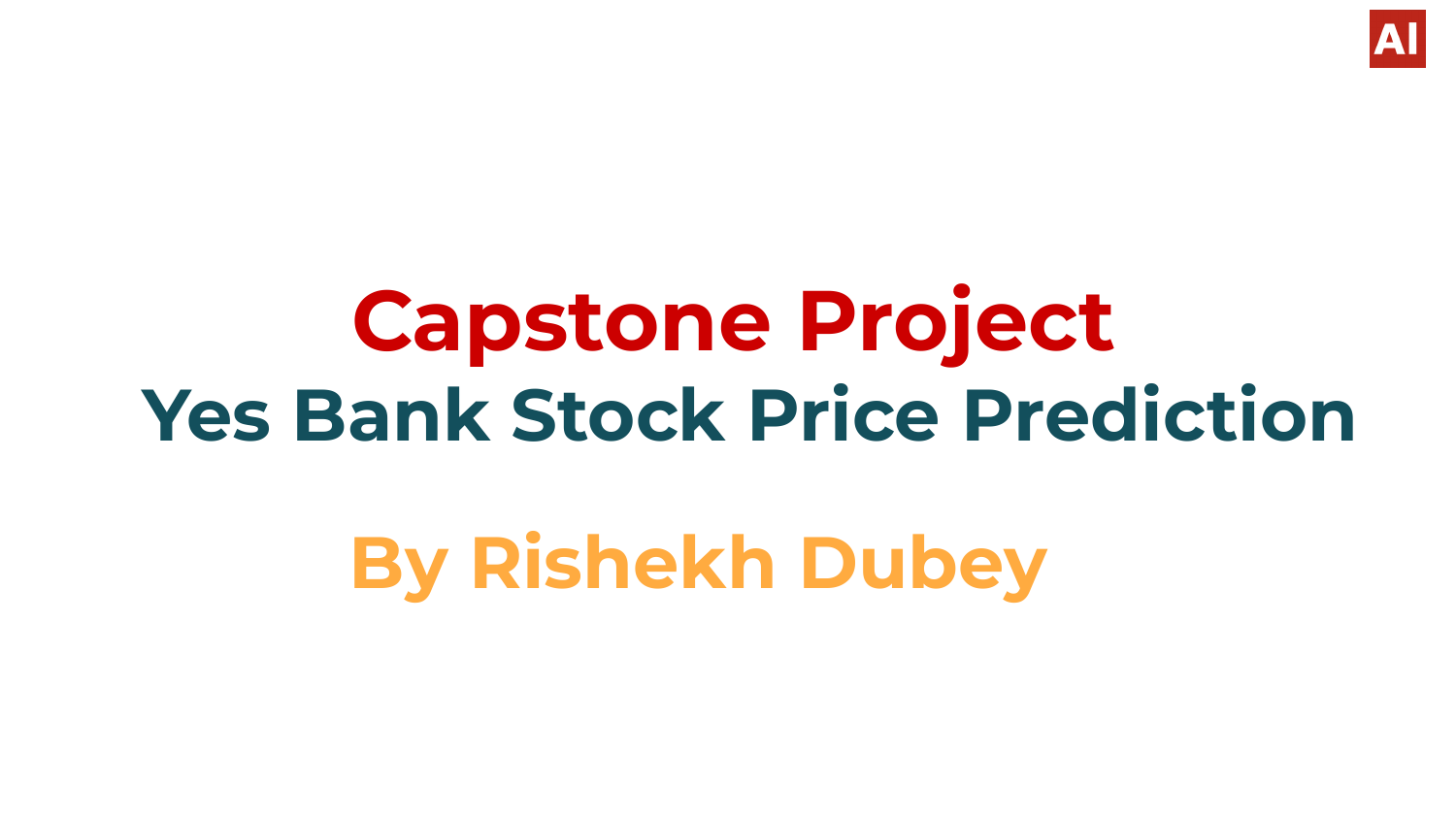

# Capstone Project
Yes Bank Stock Price Prediction

By Rishekh Dubey